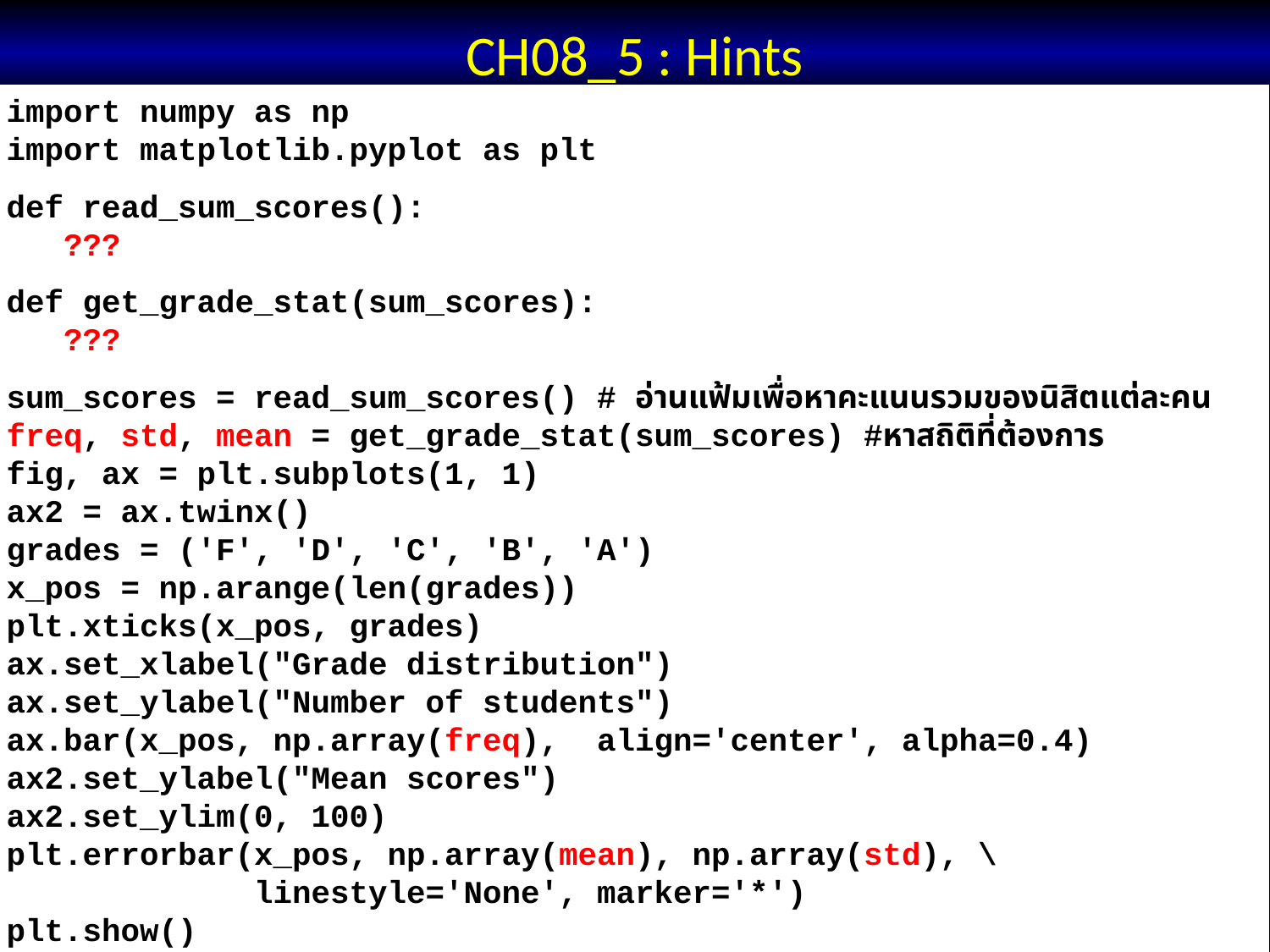

# CH08_5 : Hints
import numpy as np
import matplotlib.pyplot as plt
def read_sum_scores():
   ???
def get_grade_stat(sum_scores):
   ???
sum_scores = read_sum_scores() # อ่านแฟ้มเพื่อหาคะแนนรวมของนิสิตแต่ละคน
freq, std, mean = get_grade_stat(sum_scores) #หาสถิติที่ต้องการ
fig, ax = plt.subplots(1, 1)
ax2 = ax.twinx()
grades = ('F', 'D', 'C', 'B', 'A')
x_pos = np.arange(len(grades))
plt.xticks(x_pos, grades)
ax.set_xlabel("Grade distribution")
ax.set_ylabel("Number of students")
ax.bar(x_pos, np.array(freq),  align='center', alpha=0.4)
ax2.set_ylabel("Mean scores")
ax2.set_ylim(0, 100)
plt.errorbar(x_pos, np.array(mean), np.array(std), \
             linestyle='None', marker='*')
plt.show()